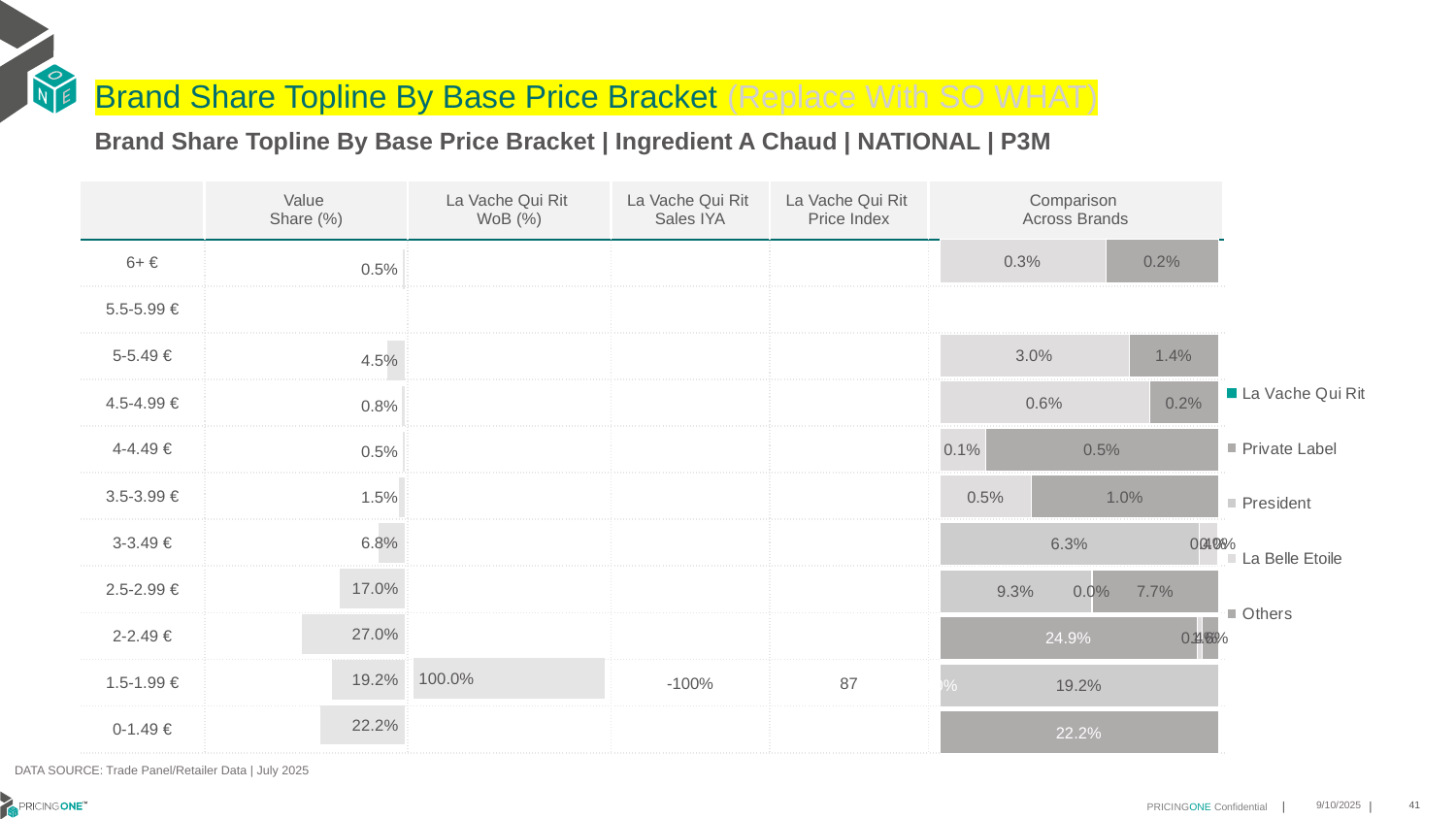

# Brand Share Topline By Base Price Bracket (Replace With SO WHAT)
Brand Share Topline By Base Price Bracket | Ingredient A Chaud | NATIONAL | P3M
|  | Value Share (%) | La Vache Qui Rit WoB (%) | La Vache Qui Rit Sales IYA | La Vache Qui Rit Price Index | Comparison Across Brands |
| --- | --- | --- | --- | --- | --- |
| 6+ € |  |  |  |  |  |
| 5.5-5.99 € |  |  |  |  |  |
| 5-5.49 € |  |  |  |  |  |
| 4.5-4.99 € |  |  |  |  |  |
| 4-4.49 € |  |  |  |  |  |
| 3.5-3.99 € |  |  |  |  |  |
| 3-3.49 € |  |  |  |  |  |
| 2.5-2.99 € |  |  |  |  |  |
| 2-2.49 € |  |  |  |  |  |
| 1.5-1.99 € |  |  | -100% | 87 |  |
| 0-1.49 € |  |  |  |  |  |

### Chart

| Category | La Vache Qui Rit | Private Label | President | La Belle Etoile | Others |
|---|---|---|---|---|---|
| 6+ € | None | None | None | 0.0031232577420669265 | 0.002113739763533205 |
| 5.5-5.99 € | None | None | None | None | None |
| 5-5.49 € | None | None | None | 0.030404472577897877 | 0.014286130701338263 |
| 4.5-4.99 € | None | None | None | 0.0058615506604483576 | 0.0019238401827758867 |
| 4-4.49 € | None | None | None | 0.0008856650783895385 | 0.0045112219705943455 |
| 3.5-3.99 € | None | None | None | 0.0050086014424742635 | 0.010178322347896769 |
| 3-3.49 € | None | None | 0.06336754682580514 | 0.004381588448497057 | 0.00023393070116607445 |
| 2.5-2.99 € | None | None | 0.0928131741112263 | 0.00038275096846941307 | 0.07715924986221825 |
| 2-2.49 € | None | 0.2493915280434575 | None | 0.00442352870564618 | 0.01589498848364816 |
| 1.5-1.99 € | 5.780621953104889e-06 | None | 0.19171740187363487 | None | None |
| 0-1.49 € | None | 0.22193172888686252 | None | None | None |

### Chart

| Category | Value Share |
|---|---|
|  | 0.005236997505600131 |

### Chart

| Category | Brand WoB % |
|---|---|
|  | None |
DATA SOURCE: Trade Panel/Retailer Data | July 2025

9/10/2025
41